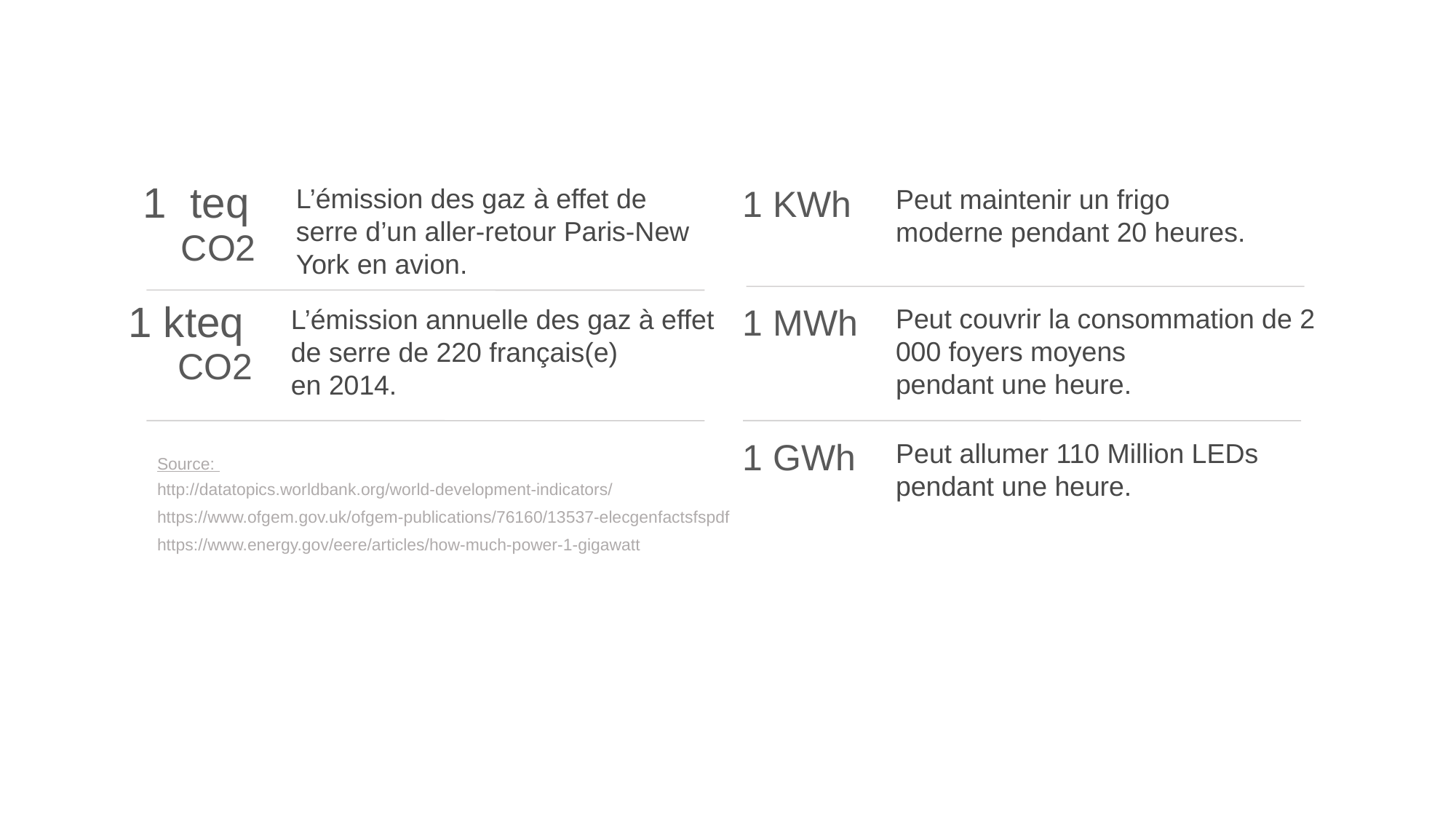

1  teq
L’émission des gaz à effet de serre d’un aller-retour Paris-New York en avion.
CO2
1 KWh
Peut maintenir un frigo
moderne pendant 20 heures.

1 kteq
L’émission annuelle des gaz à effet de serre de 220 français(e)
en 2014.
CO2

1 MWh
Peut couvrir la consommation de 2 000 foyers moyens
pendant une heure.

1 GWh
Peut allumer 110 Million LEDs
pendant une heure.
Source:
http://datatopics.worldbank.org/world-development-indicators/
https://www.ofgem.gov.uk/ofgem-publications/76160/13537-elecgenfactsfspdf
https://www.energy.gov/eere/articles/how-much-power-1-gigawatt